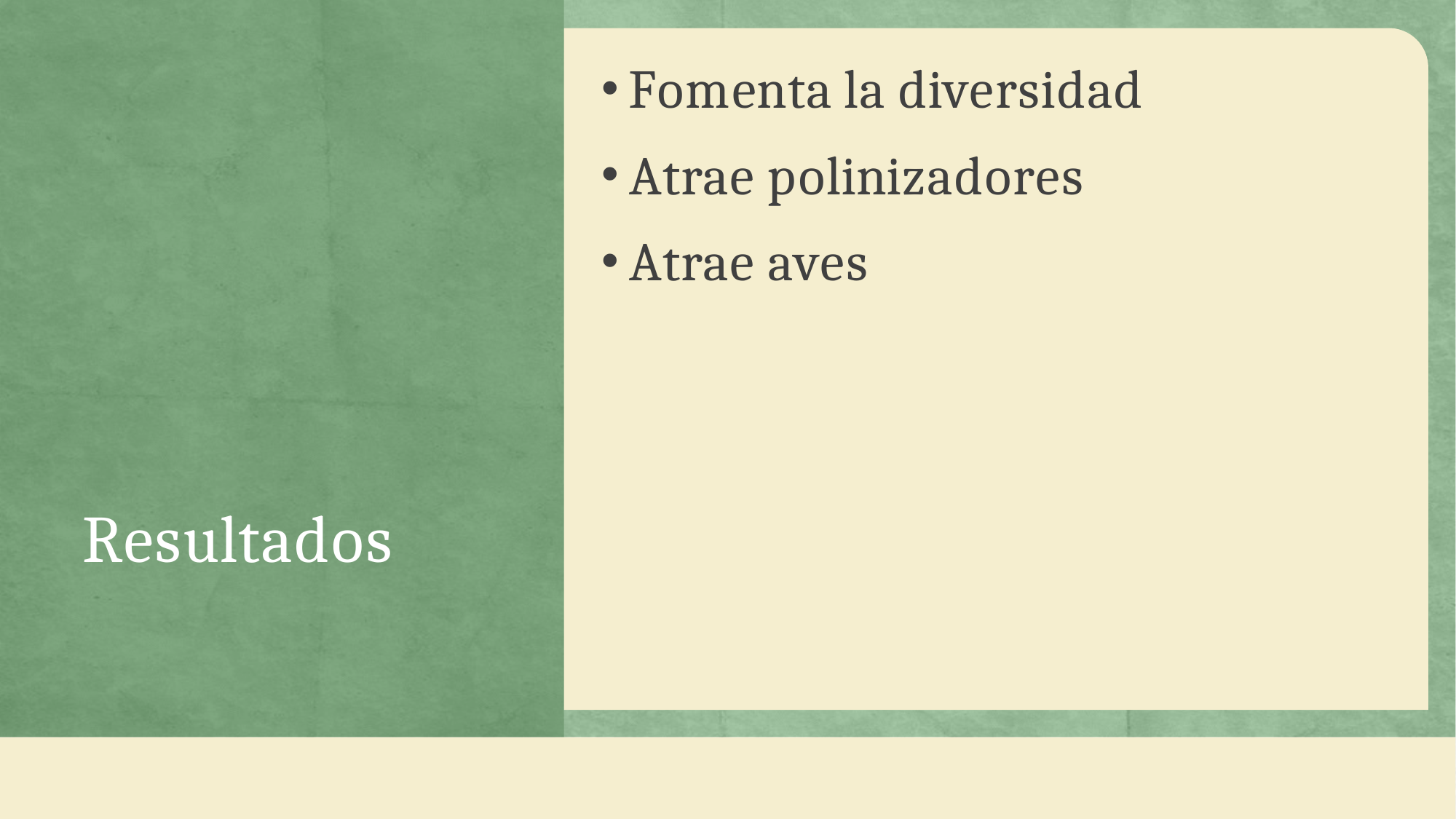

# Resultados
Fomenta la diversidad
Atrae polinizadores
Atrae aves